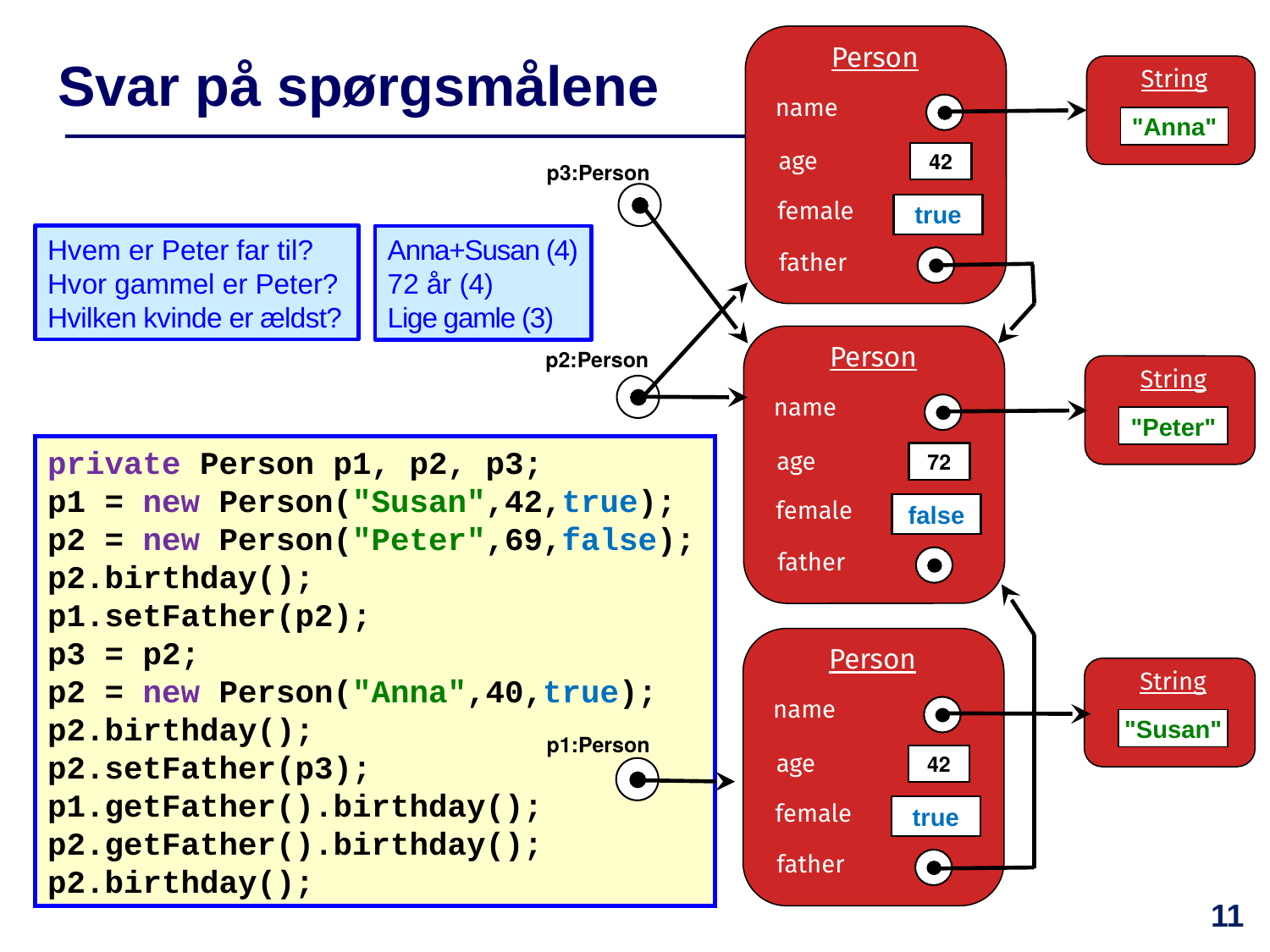

Person
name

age
40
female
true
father

# Svar på spørgsmålene

String
"Anna"

41
42
p3:Person

Hvem er Peter far til?
Hvor gammel er Peter?
Hvilken kvinde er ældst?
Anna+Susan (4)
72 år (4)
Lige gamle (3)

Person
name

age
69
female
false
father

p2:Person

String
"Peter"

private Person p1, p2, p3;
p1 = new Person("Susan",42,true);
p2 = new Person("Peter",69,false);
p2.birthday();
p1.setFather(p2);
p3 = p2;
p2 = new Person("Anna",40,true);
p2.birthday();
p2.setFather(p3);
p1.getFather().birthday();
p2.getFather().birthday();
p2.birthday();
71
72
70

Person
name

age
42
female
true
father

String
"Susan"
p1:Person

11